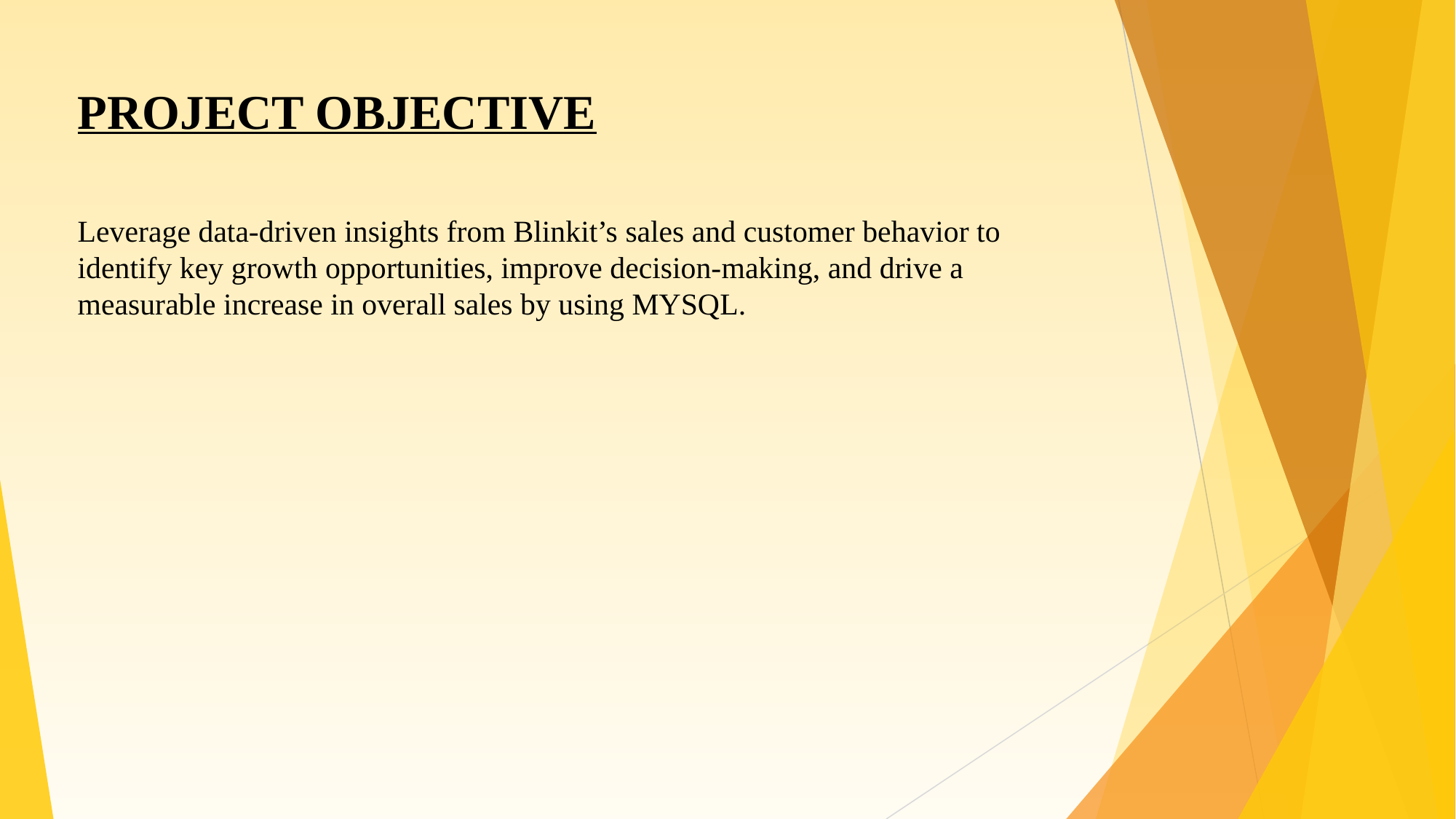

# PROJECT OBJECTIVE
Leverage data-driven insights from Blinkit’s sales and customer behavior to identify key growth opportunities, improve decision-making, and drive a measurable increase in overall sales by using MYSQL.